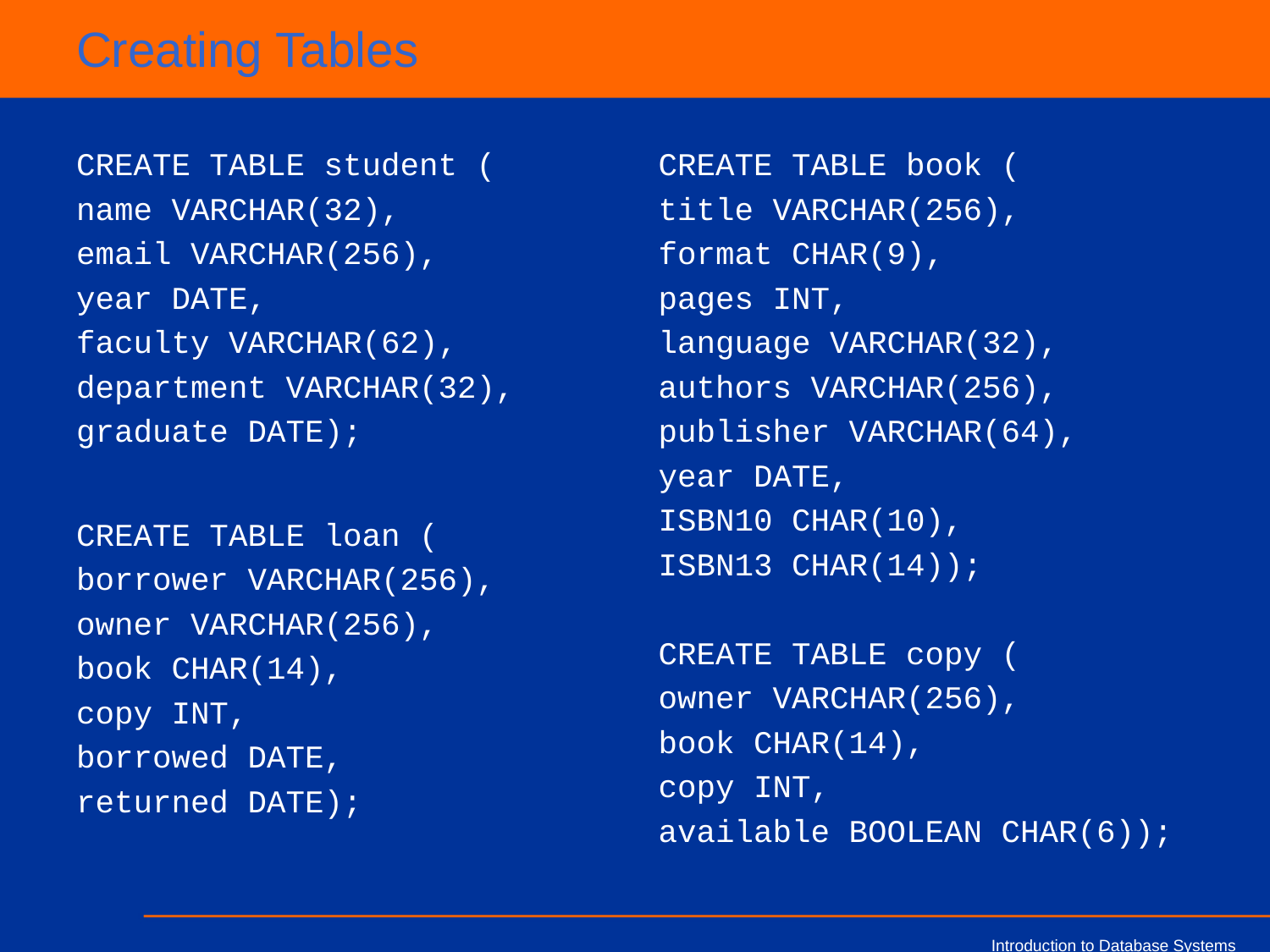

# Creating Tables
CREATE TABLE student (
name VARCHAR(32),
email VARCHAR(256),
year DATE,
faculty VARCHAR(62),
department VARCHAR(32),
graduate DATE);

CREATE TABLE loan (
borrower VARCHAR(256),
owner VARCHAR(256),
book CHAR(14),
copy INT,
borrowed DATE,
returned DATE);

CREATE TABLE book (
title VARCHAR(256),
format CHAR(9),
pages INT,
language VARCHAR(32),
authors VARCHAR(256),
publisher VARCHAR(64),
year DATE,
ISBN10 CHAR(10),
ISBN13 CHAR(14));

CREATE TABLE copy (
owner VARCHAR(256),
book CHAR(14),
copy INT,
available BOOLEAN CHAR(6));

Introduction to Database Systems